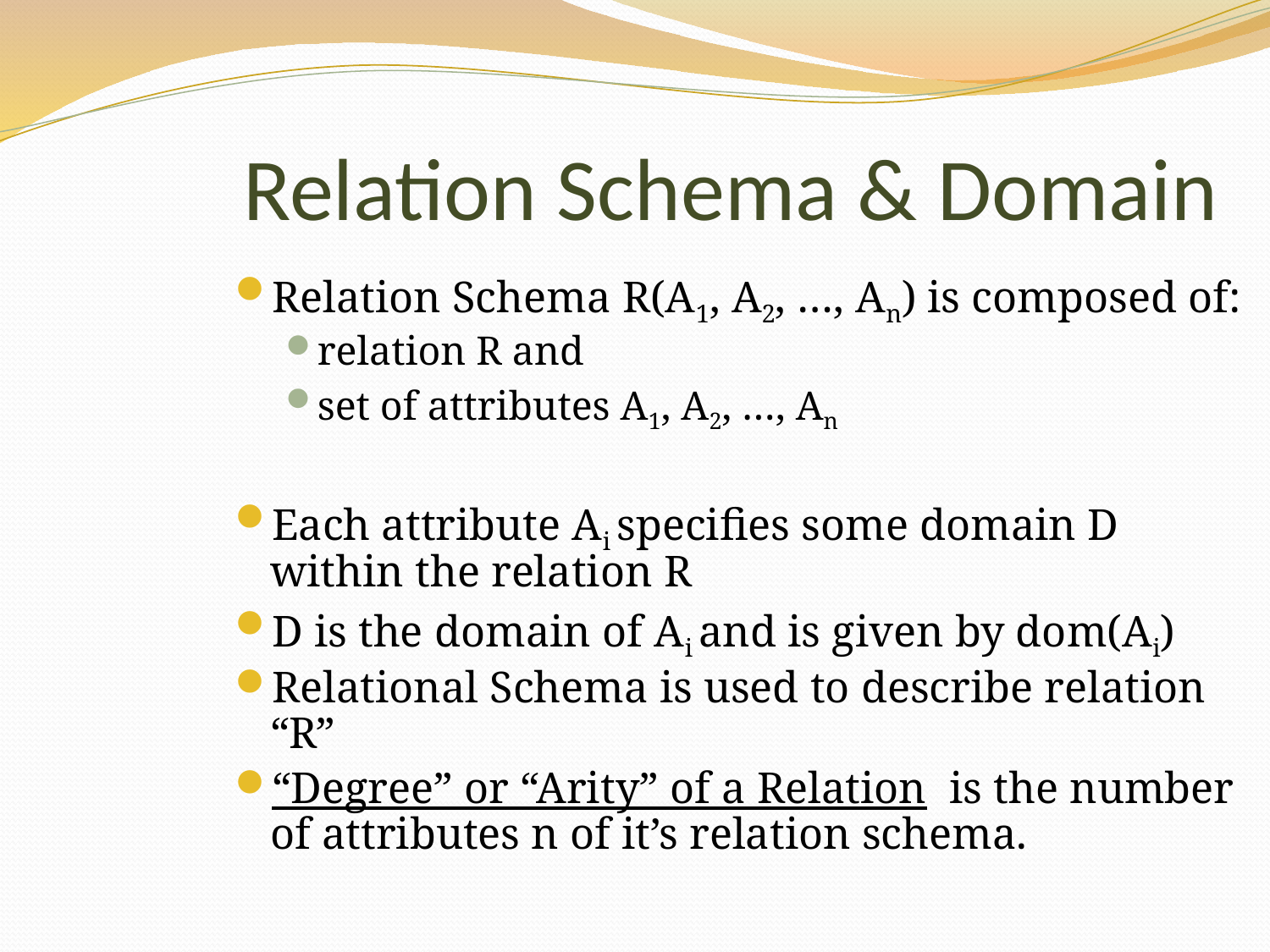

Relation Schema & Domain
Relation Schema R(A1, A2, …, An) is composed of:
relation R and
set of attributes A1, A2, …, An

Each attribute Ai specifies some domain D within the relation R
D is the domain of Ai and is given by dom(Ai)
Relational Schema is used to describe relation “R”
“Degree” or “Arity” of a Relation  is the number of attributes n of it’s relation schema.